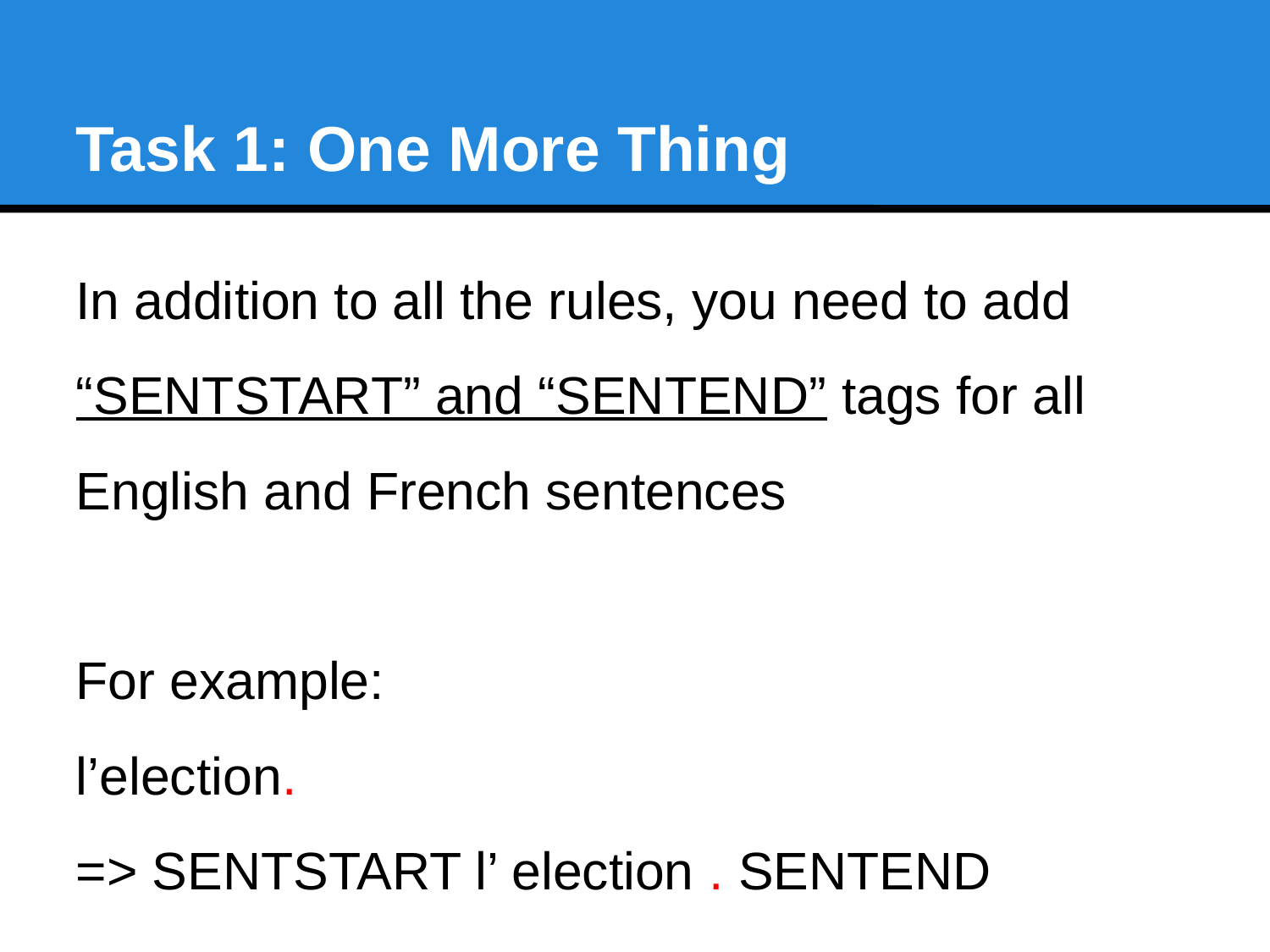

Task 1: One More Thing
In addition to all the rules, you need to add “SENTSTART” and “SENTEND” tags for all English and French sentences

For example:
l’election.
=> SENTSTART l’ election . SENTEND